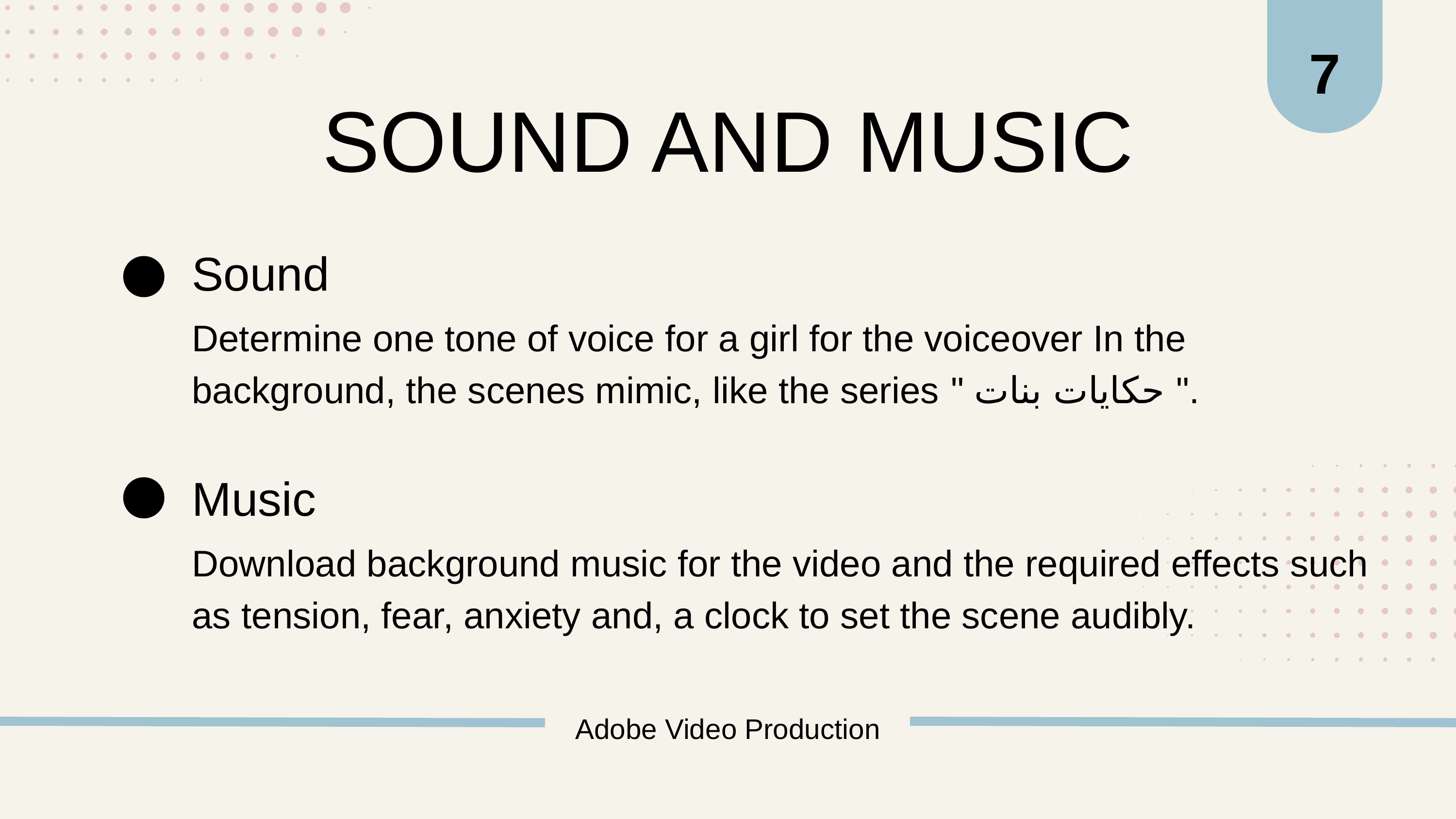

7

SOUND AND MUSIC
Sound

Determine one tone of voice for a girl for the voiceover In the background, the scenes mimic, like the series " حكايات بنات ".
Music

Download background music for the video and the required effects such as tension, fear, anxiety and, a clock to set the scene audibly.
Adobe Video Production